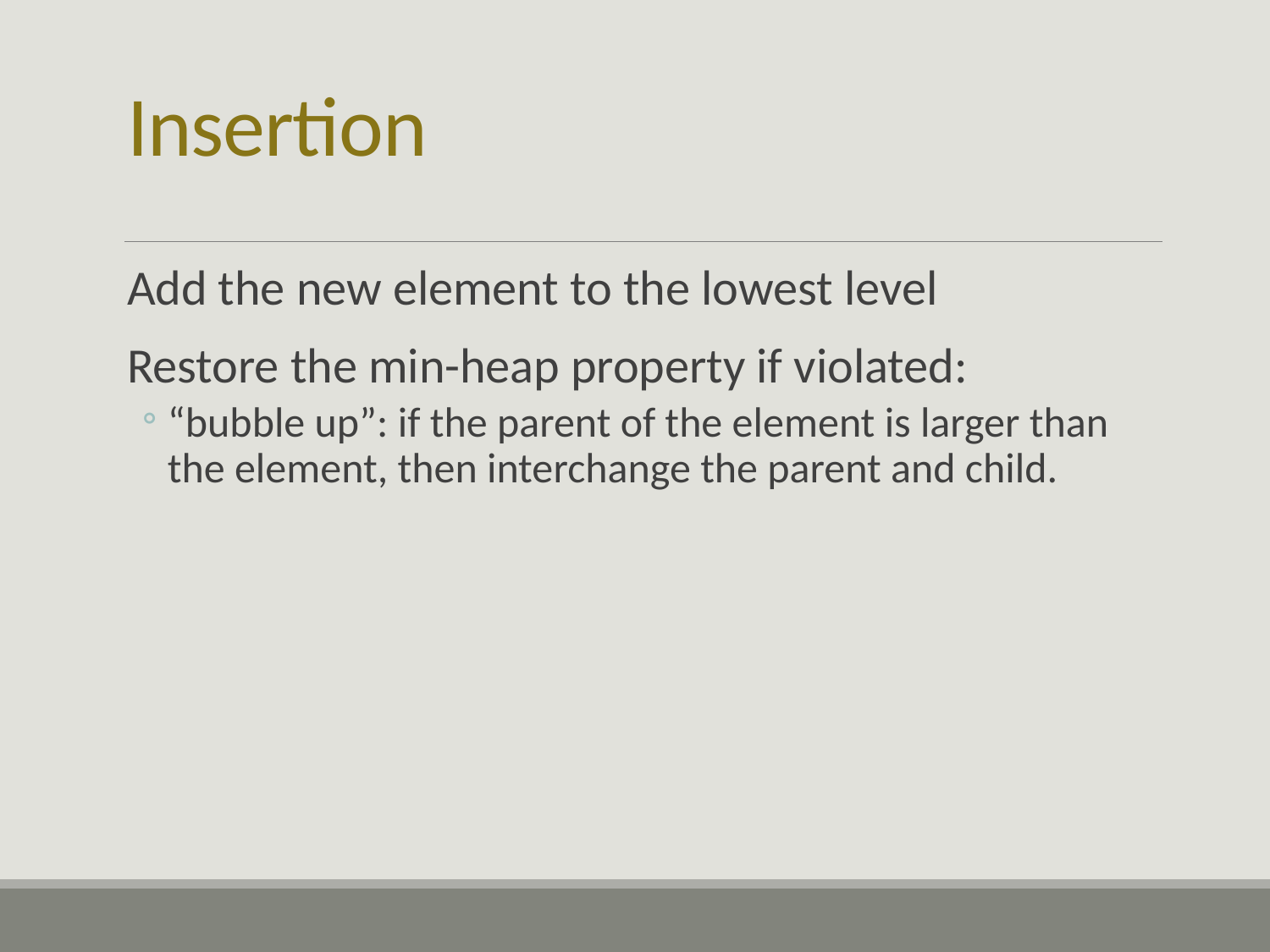

# Insertion
Add the new element to the lowest level
Restore the min-heap property if violated:
“bubble up”: if the parent of the element is larger than the element, then interchange the parent and child.